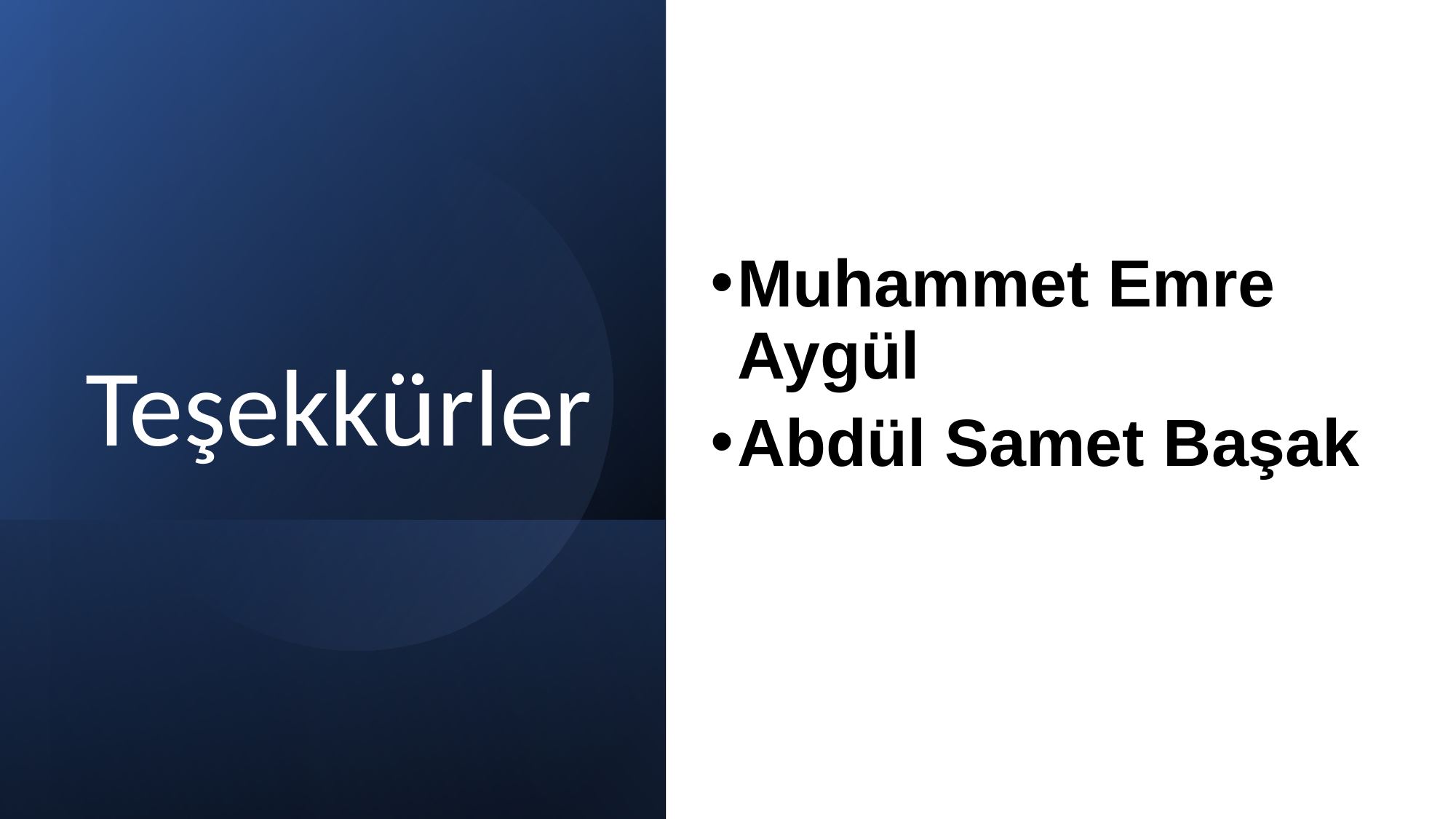

# Teşekkürler

Muhammet Emre Aygül
Abdül Samet Başak